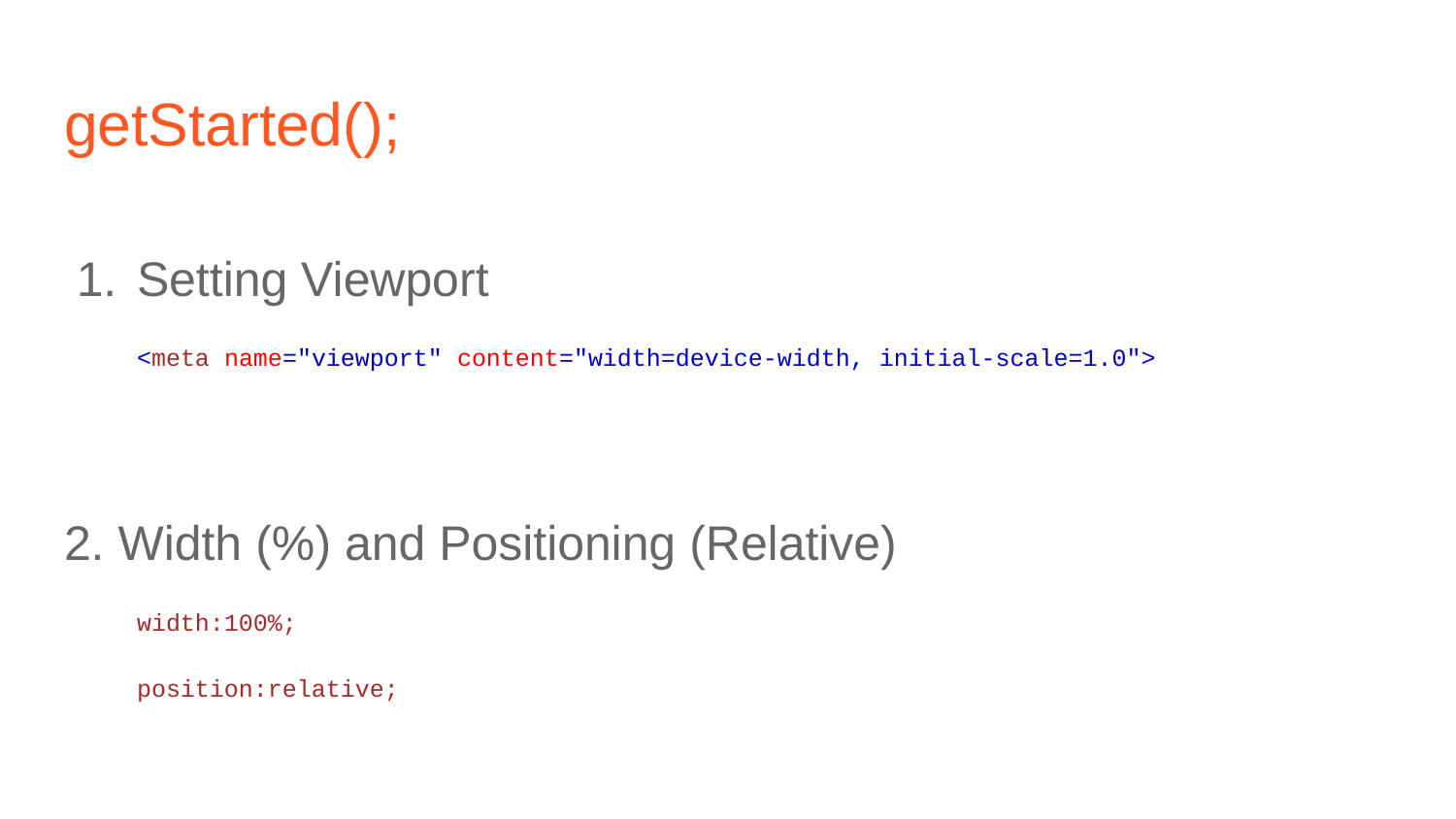

# getStarted();
Setting Viewport
<meta name="viewport" content="width=device-width, initial-scale=1.0">

2. Width (%) and Positioning (Relative)
width:100%;
position:relative;